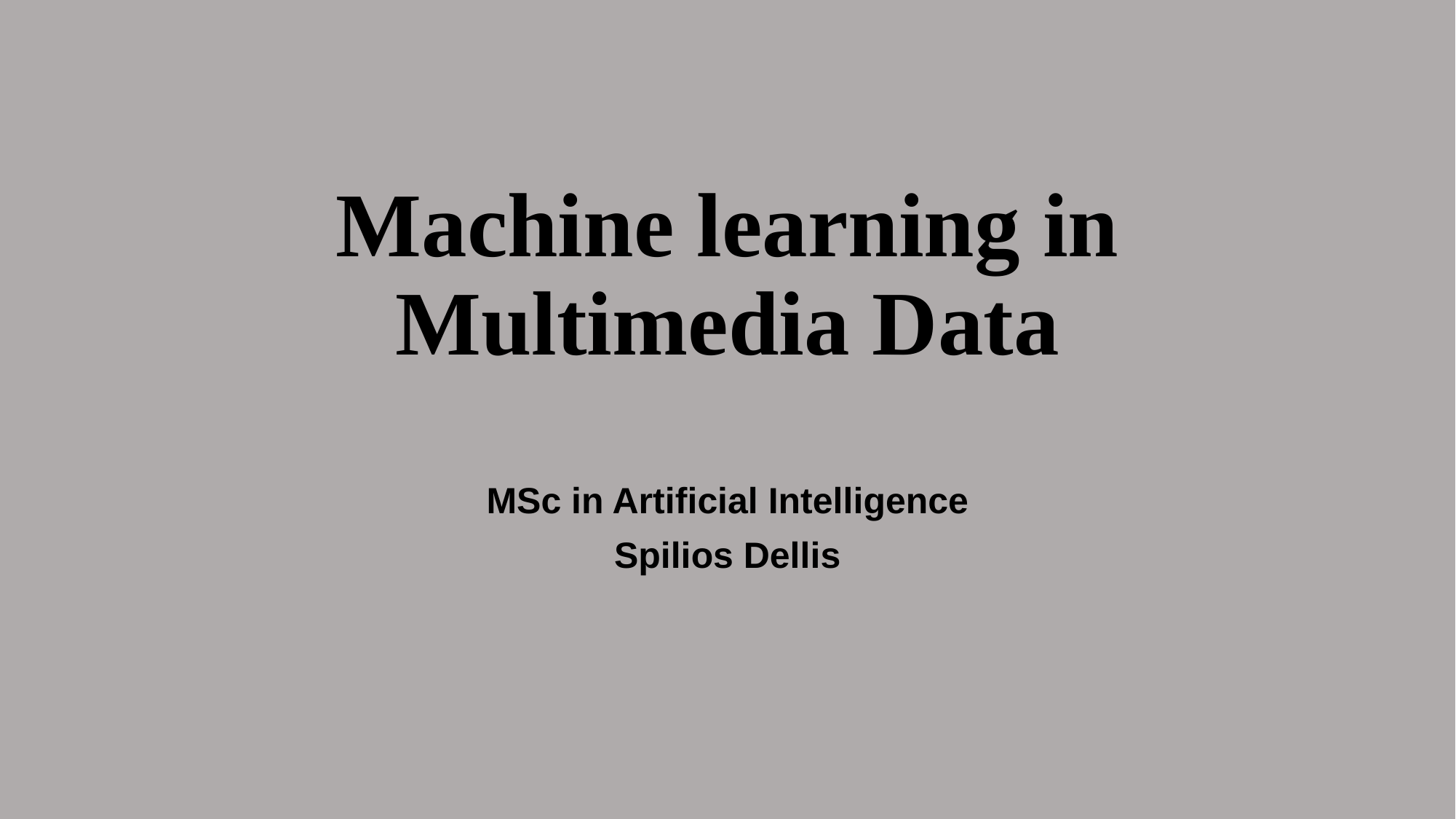

# Machine learning in Multimedia Data
MSc in Artificial Intelligence
Spilios Dellis